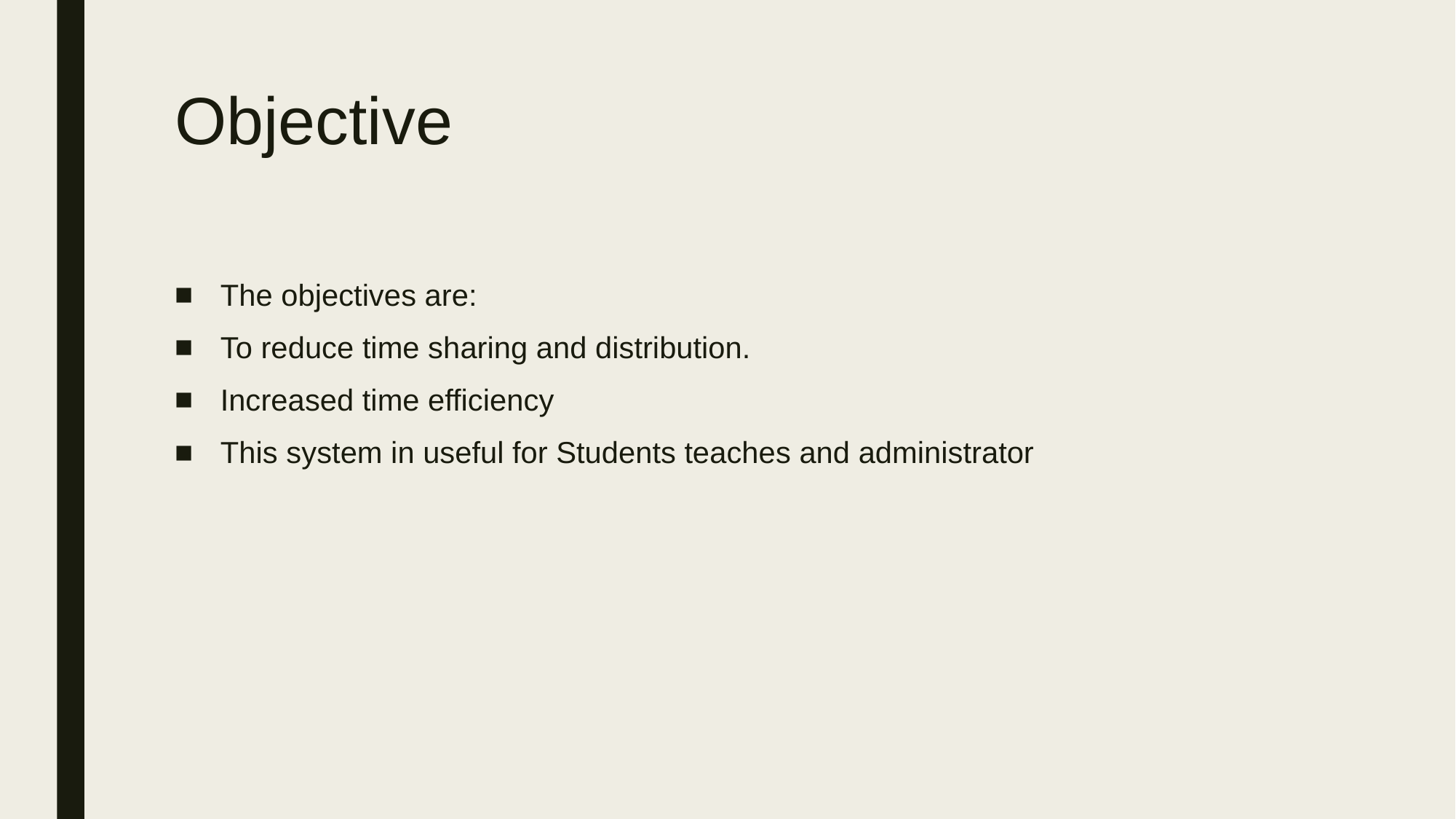

# Objective
The objectives are:
To reduce time sharing and distribution.
Increased time efficiency
This system in useful for Students teaches and administrator